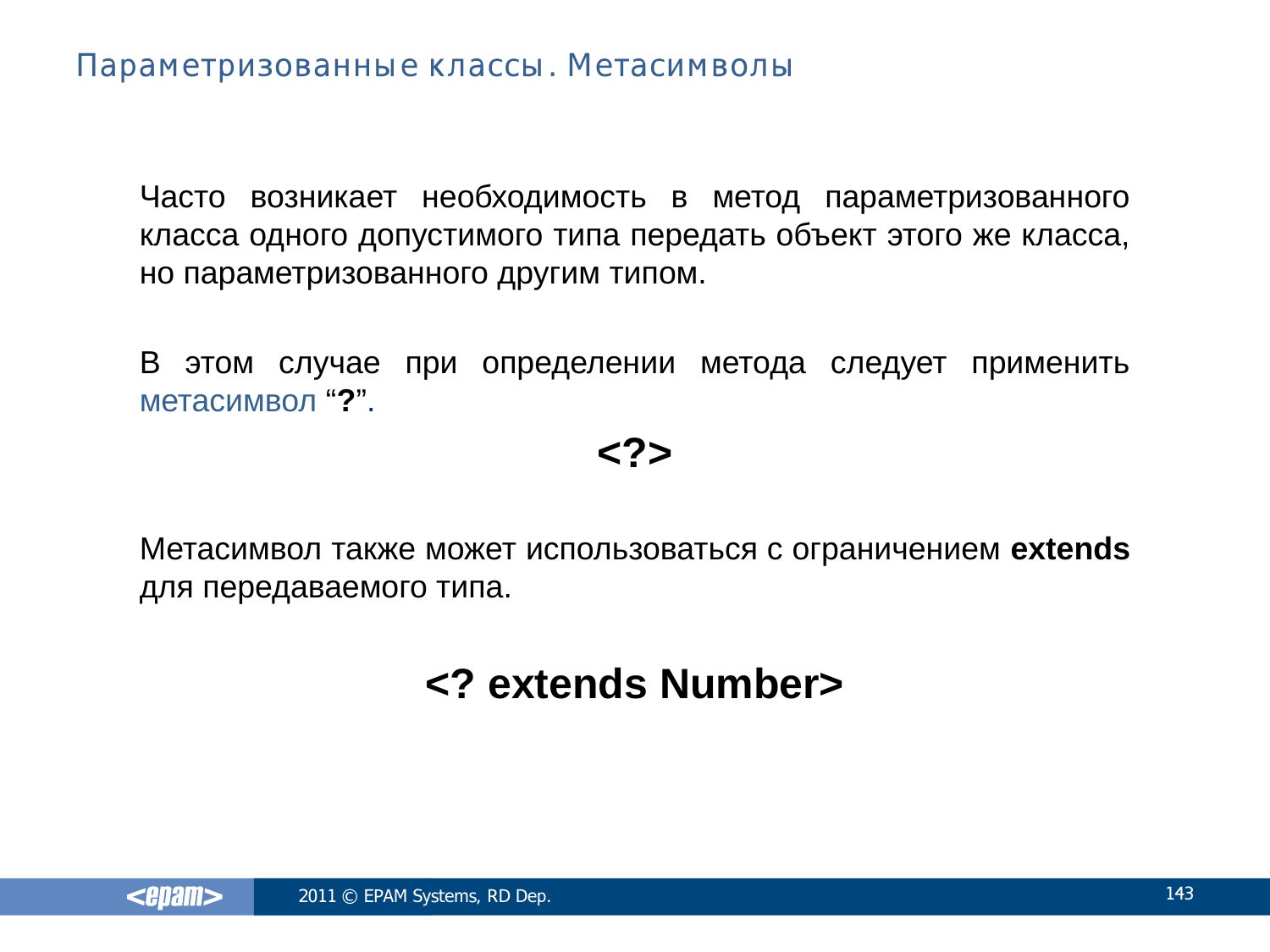

# Параметризованные классы. Метасимволы
Часто возникает необходимость в метод параметризованного класса одного допустимого типа передать объект этого же класса, но параметризованного другим типом.

В этом случае при определении метода следует применить метасимвол “?”.
<?>

Метасимвол также может использоваться с ограничением extends для передаваемого типа.

<? extends Number>

143
2011 © EPAM Systems, RD Dep.